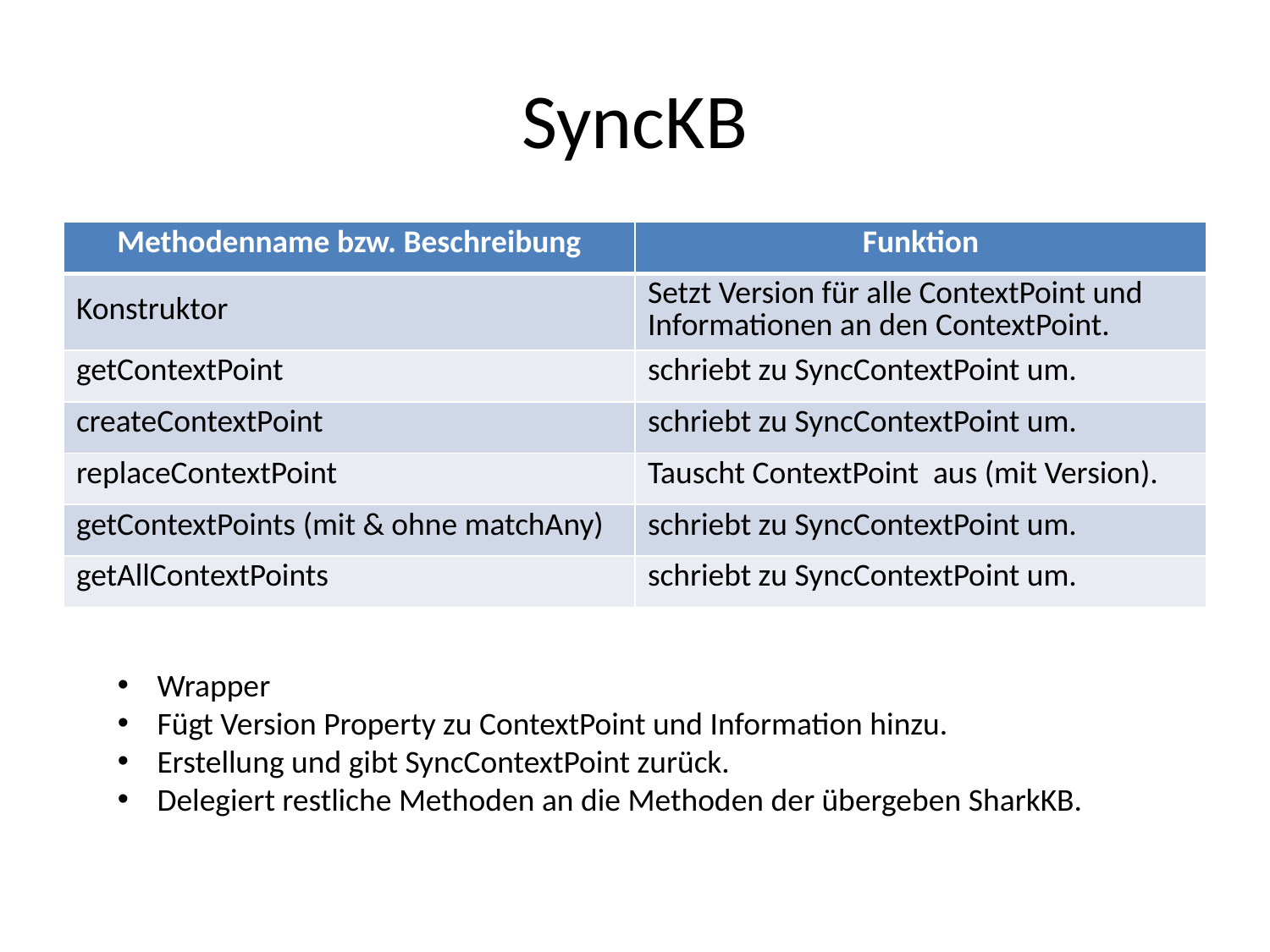

# SyncKB
| Methodenname bzw. Beschreibung | Funktion |
| --- | --- |
| Konstruktor | Setzt Version für alle ContextPoint und Informationen an den ContextPoint. |
| getContextPoint | schriebt zu SyncContextPoint um. |
| createContextPoint | schriebt zu SyncContextPoint um. |
| replaceContextPoint | Tauscht ContextPoint aus (mit Version). |
| getContextPoints (mit & ohne matchAny) | schriebt zu SyncContextPoint um. |
| getAllContextPoints | schriebt zu SyncContextPoint um. |
Wrapper
Fügt Version Property zu ContextPoint und Information hinzu.
Erstellung und gibt SyncContextPoint zurück.
Delegiert restliche Methoden an die Methoden der übergeben SharkKB.